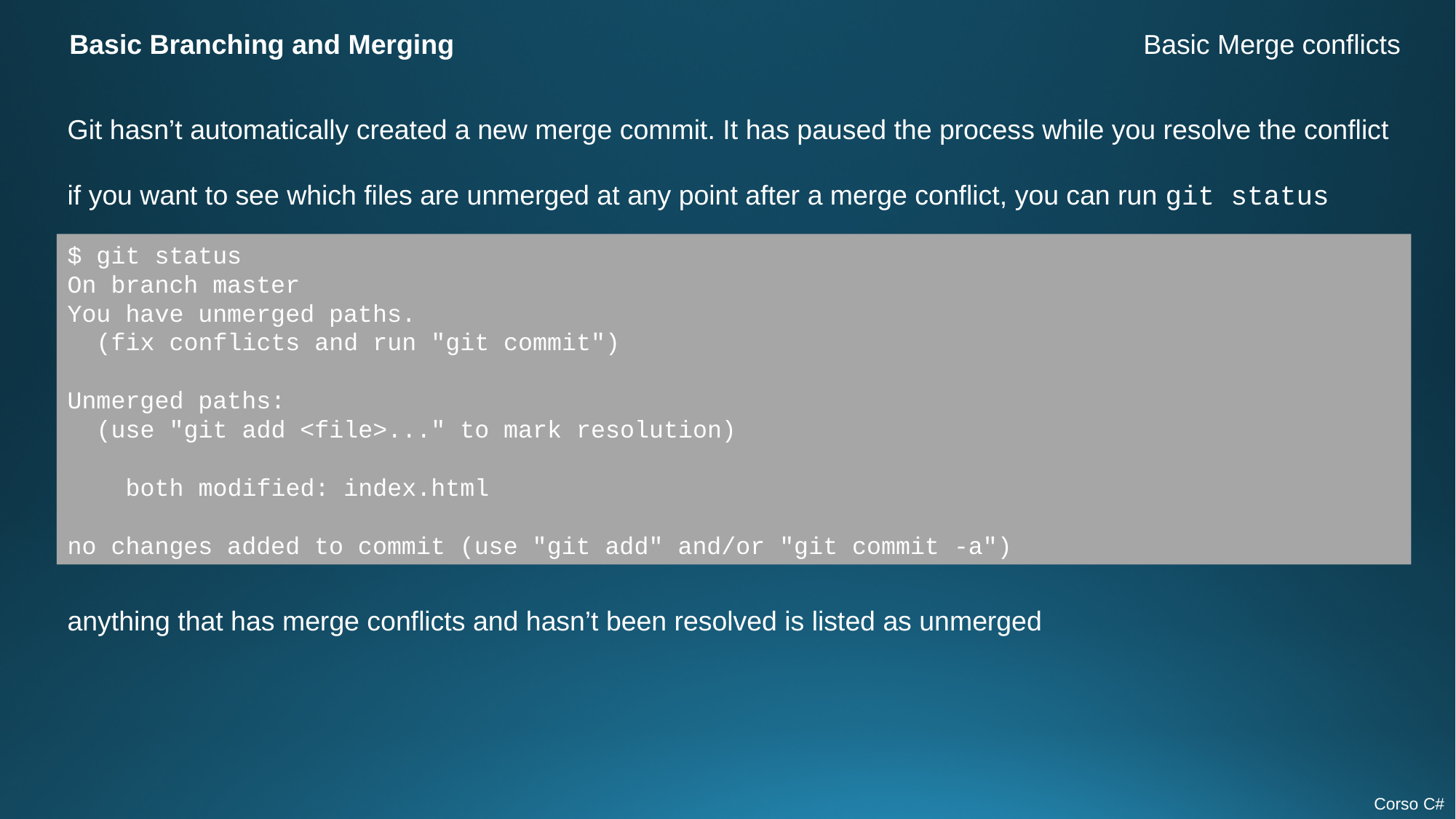

Basic Branching and Merging
Basic Merge conflicts
Git hasn’t automatically created a new merge commit. It has paused the process while you resolve the conflict

if you want to see which files are unmerged at any point after a merge conflict, you can run git status
$ git status
On branch master
You have unmerged paths.
  (fix conflicts and run "git commit")

Unmerged paths:
  (use "git add <file>..." to mark resolution)

    both modified: index.html

no changes added to commit (use "git add" and/or "git commit -a")
anything that has merge conflicts and hasn’t been resolved is listed as unmerged
Corso C#